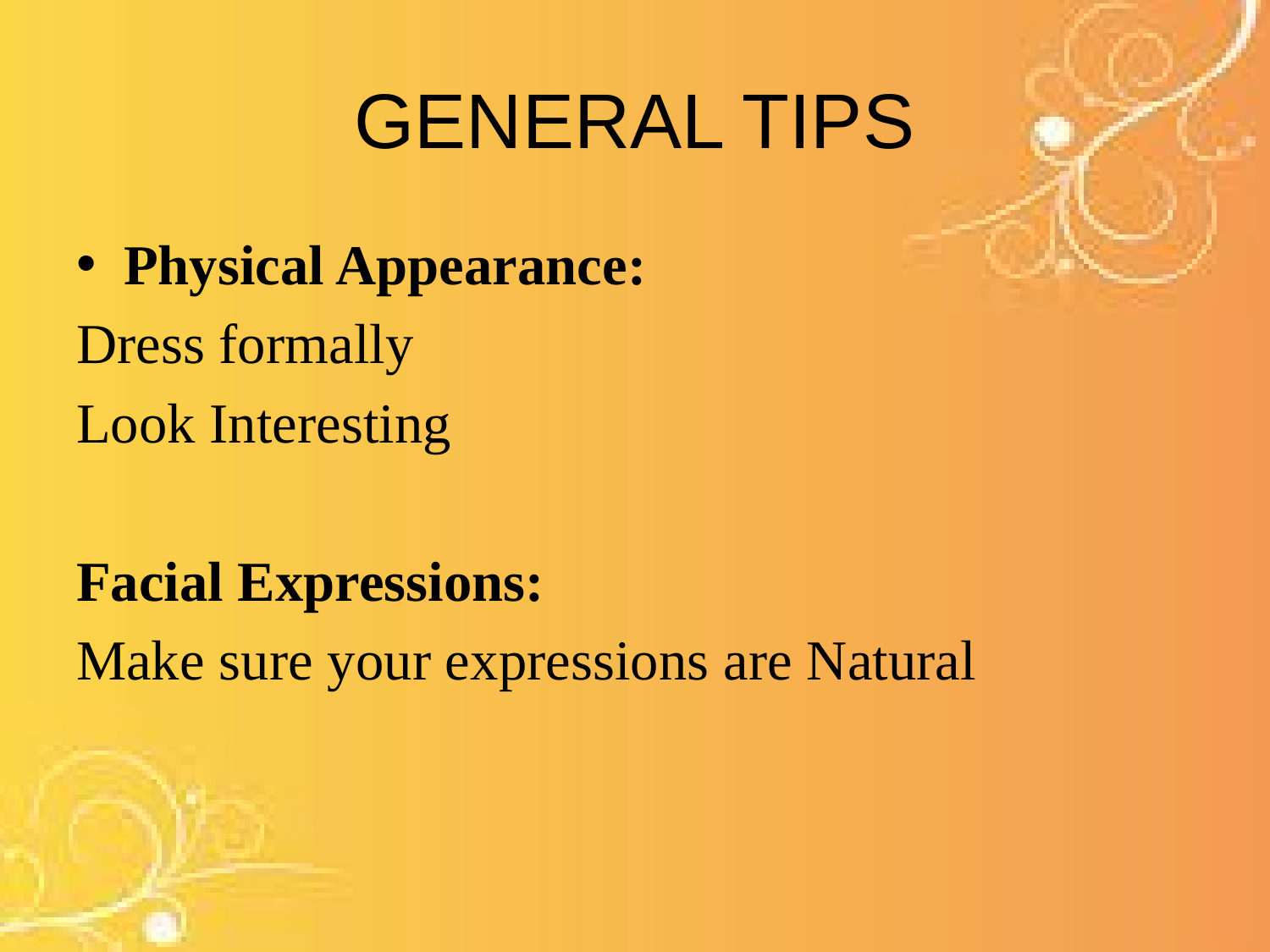

# GENERAL TIPS
Physical Appearance:
Dress formally
Look Interesting

Facial Expressions:
Make sure your expressions are Natural